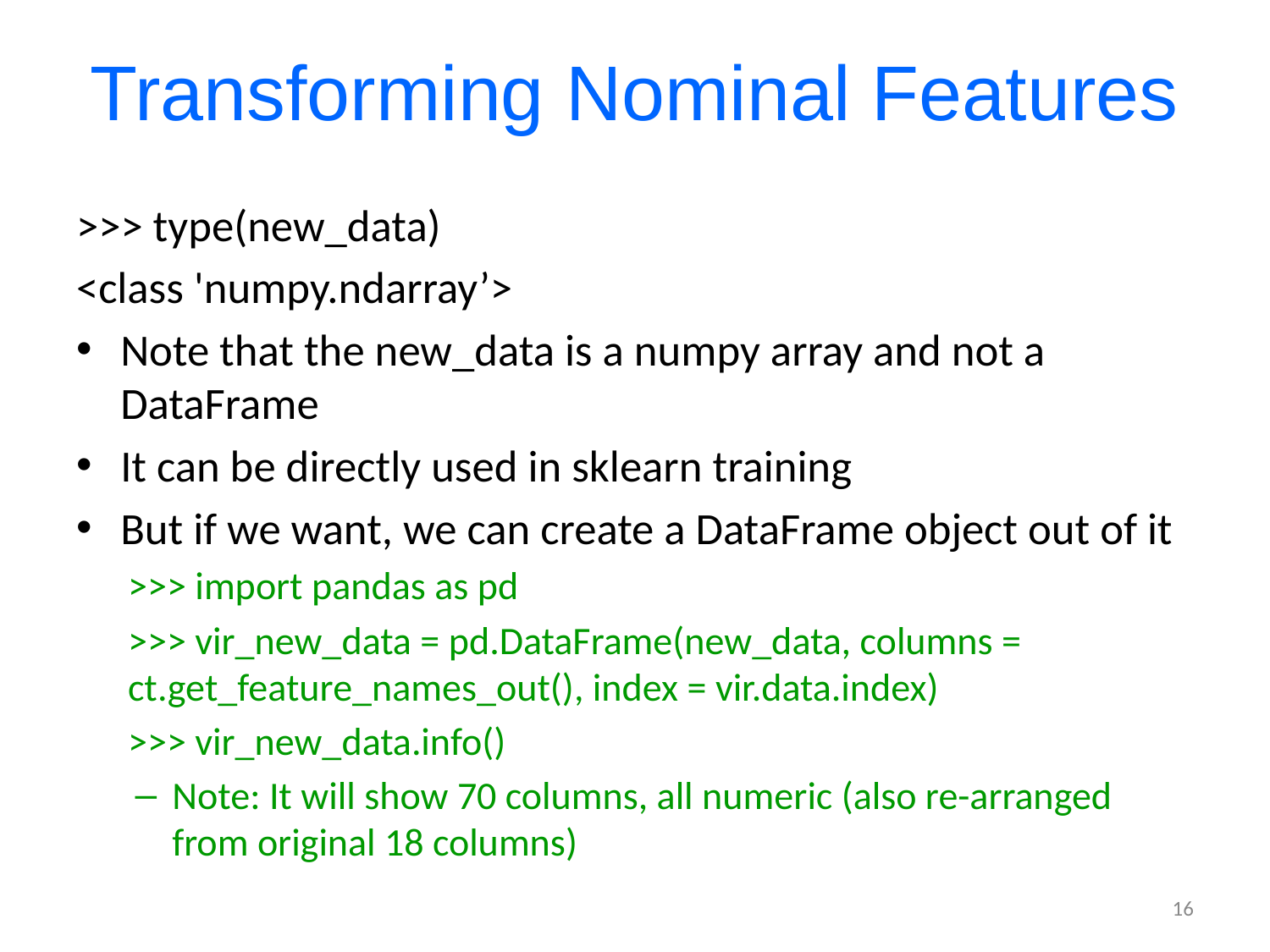

# Transforming Nominal Features
>>> type(new_data)
<class 'numpy.ndarray’>
Note that the new_data is a numpy array and not a DataFrame
It can be directly used in sklearn training
But if we want, we can create a DataFrame object out of it
>>> import pandas as pd
>>> vir_new_data = pd.DataFrame(new_data, columns = ct.get_feature_names_out(), index = vir.data.index)
>>> vir_new_data.info()
Note: It will show 70 columns, all numeric (also re-arranged from original 18 columns)
16